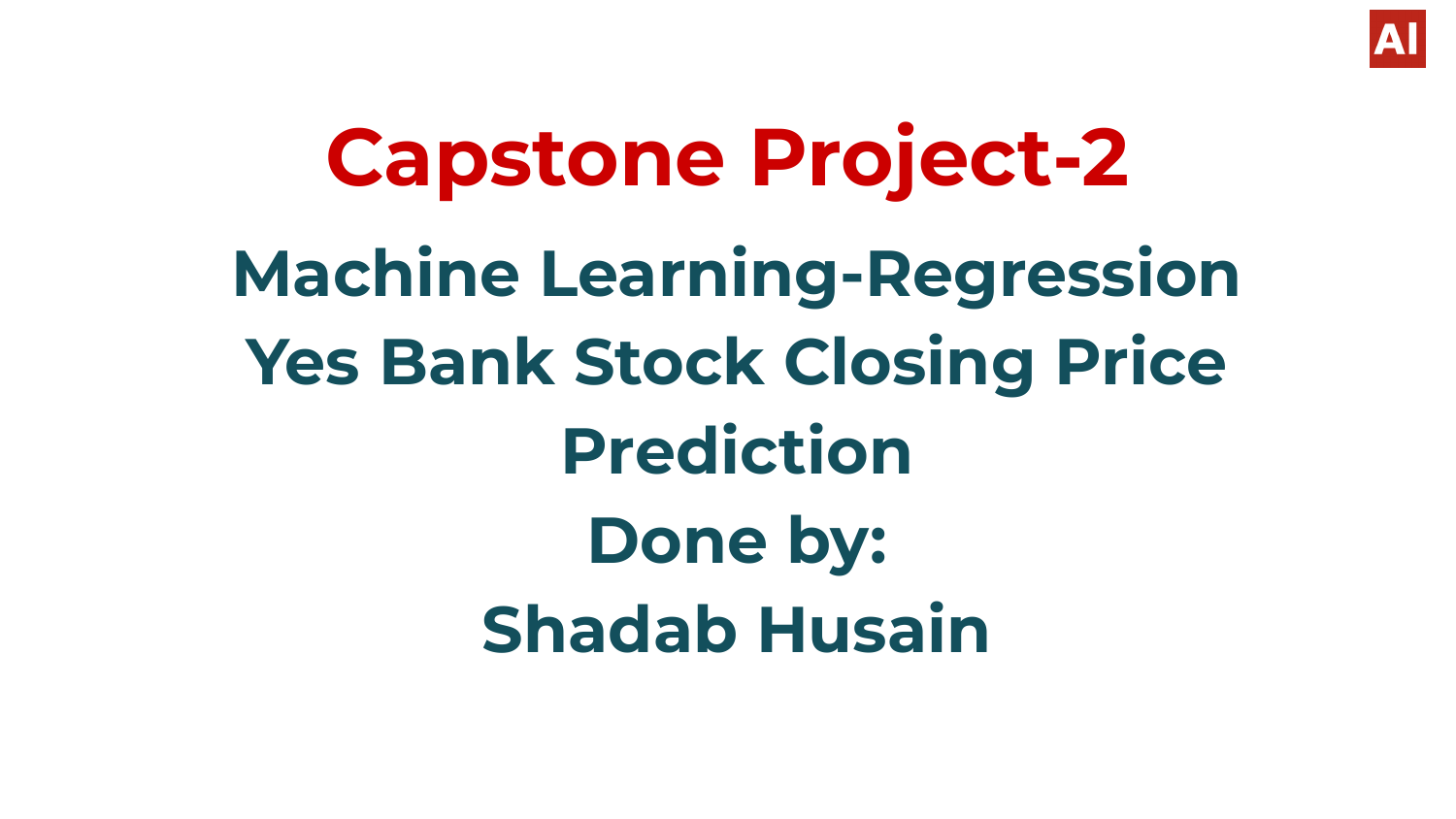

# Capstone Project-2
Machine Learning-Regression
Yes Bank Stock Closing Price Prediction
Done by:
Shadab Husain